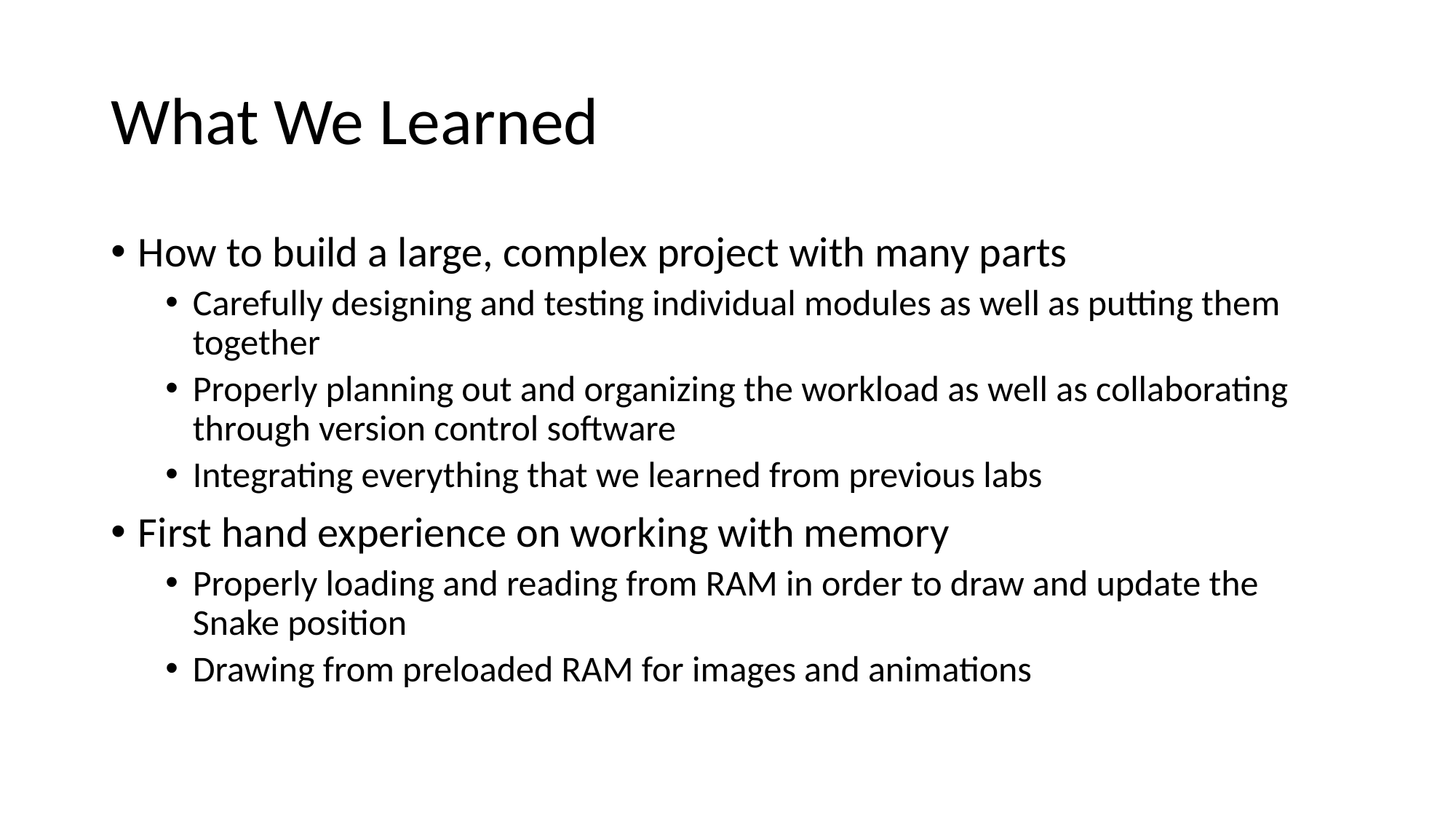

# What We Learned
How to build a large, complex project with many parts
Carefully designing and testing individual modules as well as putting them together
Properly planning out and organizing the workload as well as collaborating through version control software
Integrating everything that we learned from previous labs
First hand experience on working with memory
Properly loading and reading from RAM in order to draw and update the Snake position
Drawing from preloaded RAM for images and animations